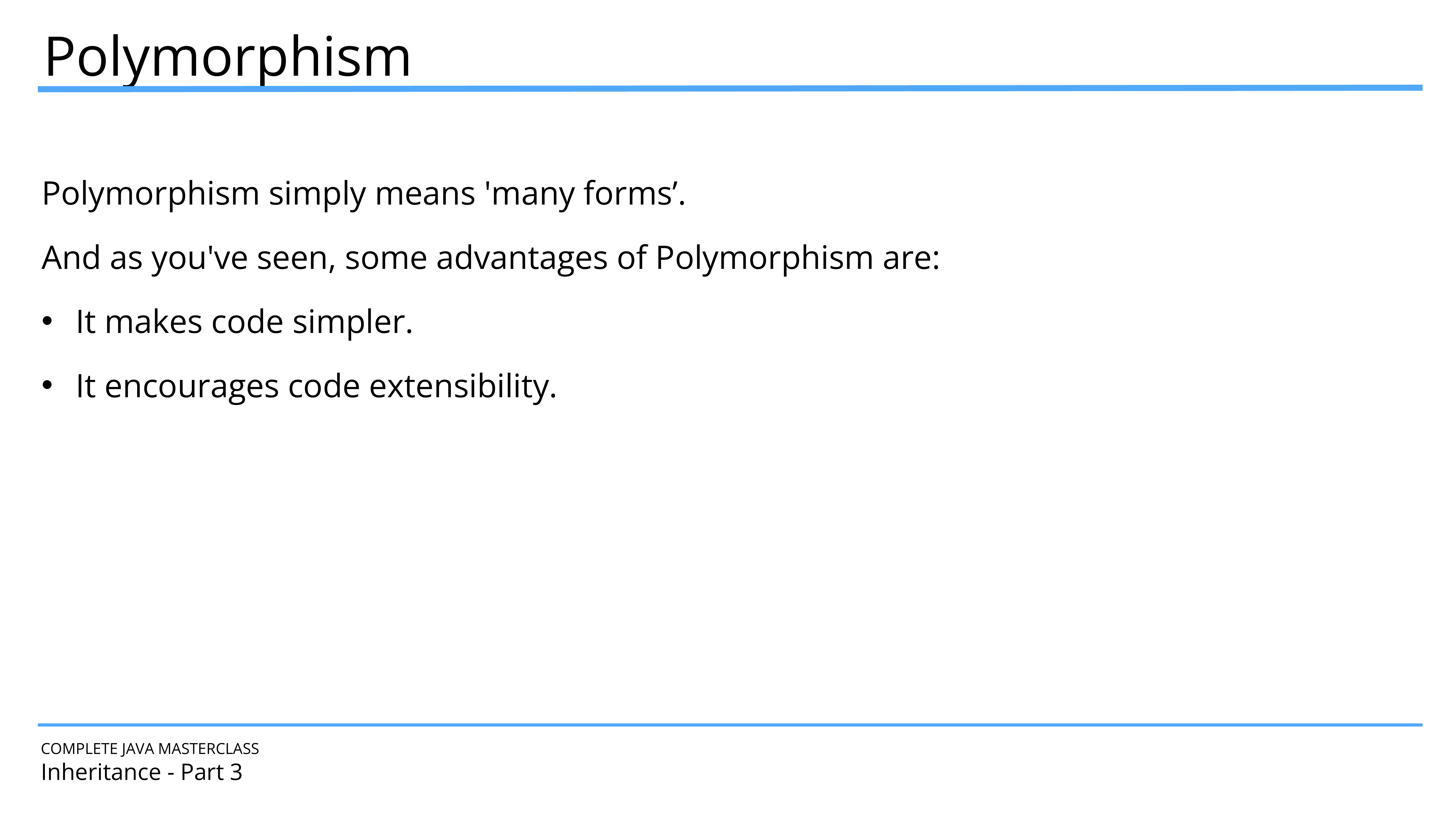

Polymorphism

Polymorphism simply means 'many forms’.
And as you've seen, some advantages of Polymorphism are:
It makes code simpler.
It encourages code extensibility.

COMPLETE JAVA MASTERCLASS
Inheritance - Part 3